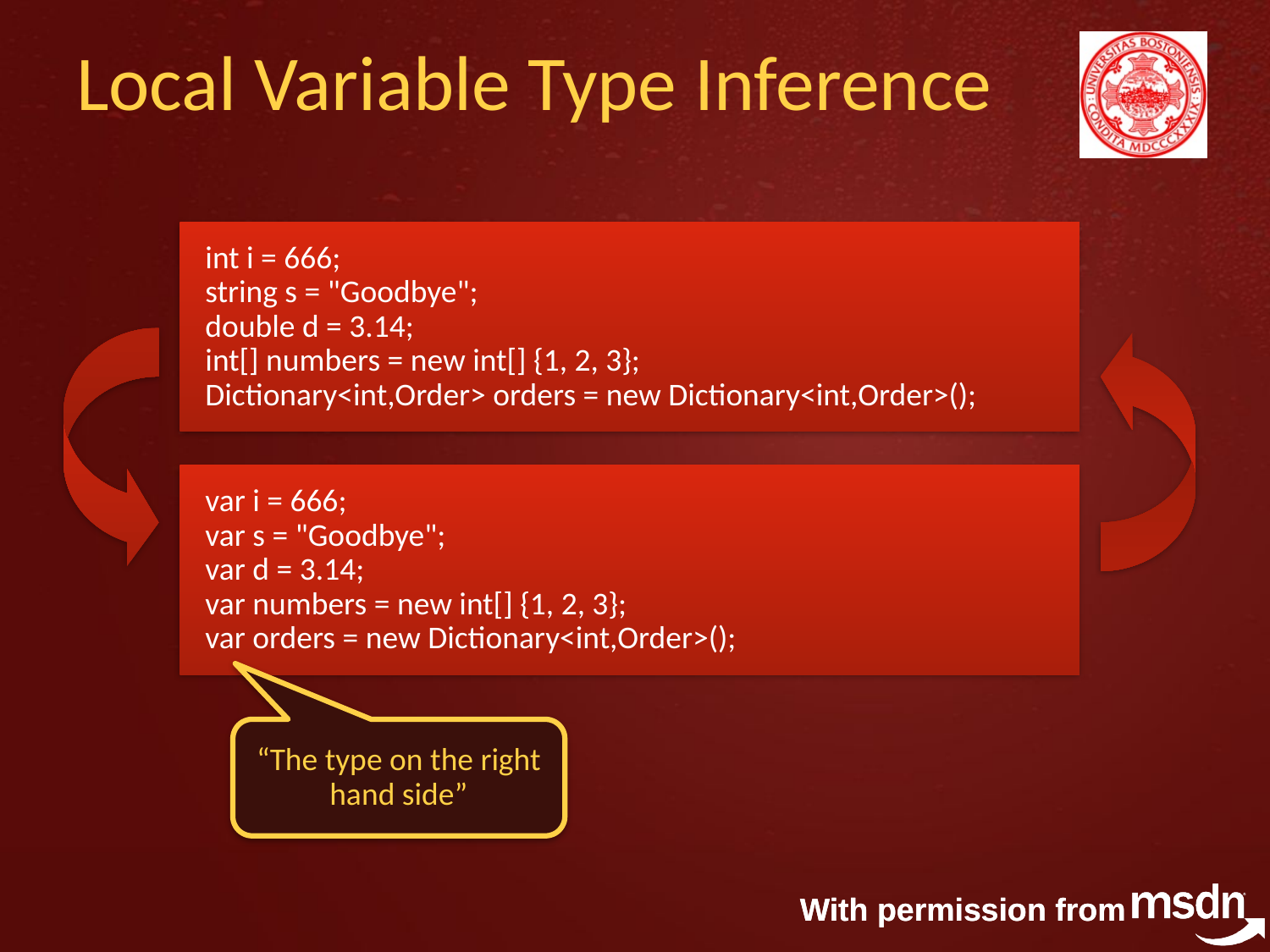

# Local Variable Type Inference
int i = 666;
string s = "Goodbye";
double d = 3.14;
int[] numbers = new int[] {1, 2, 3};
Dictionary<int,Order> orders = new Dictionary<int,Order>();

var i = 666;
var s = "Goodbye";
var d = 3.14;
var numbers = new int[] {1, 2, 3};
var orders = new Dictionary<int,Order>();
“The type on the right hand side”